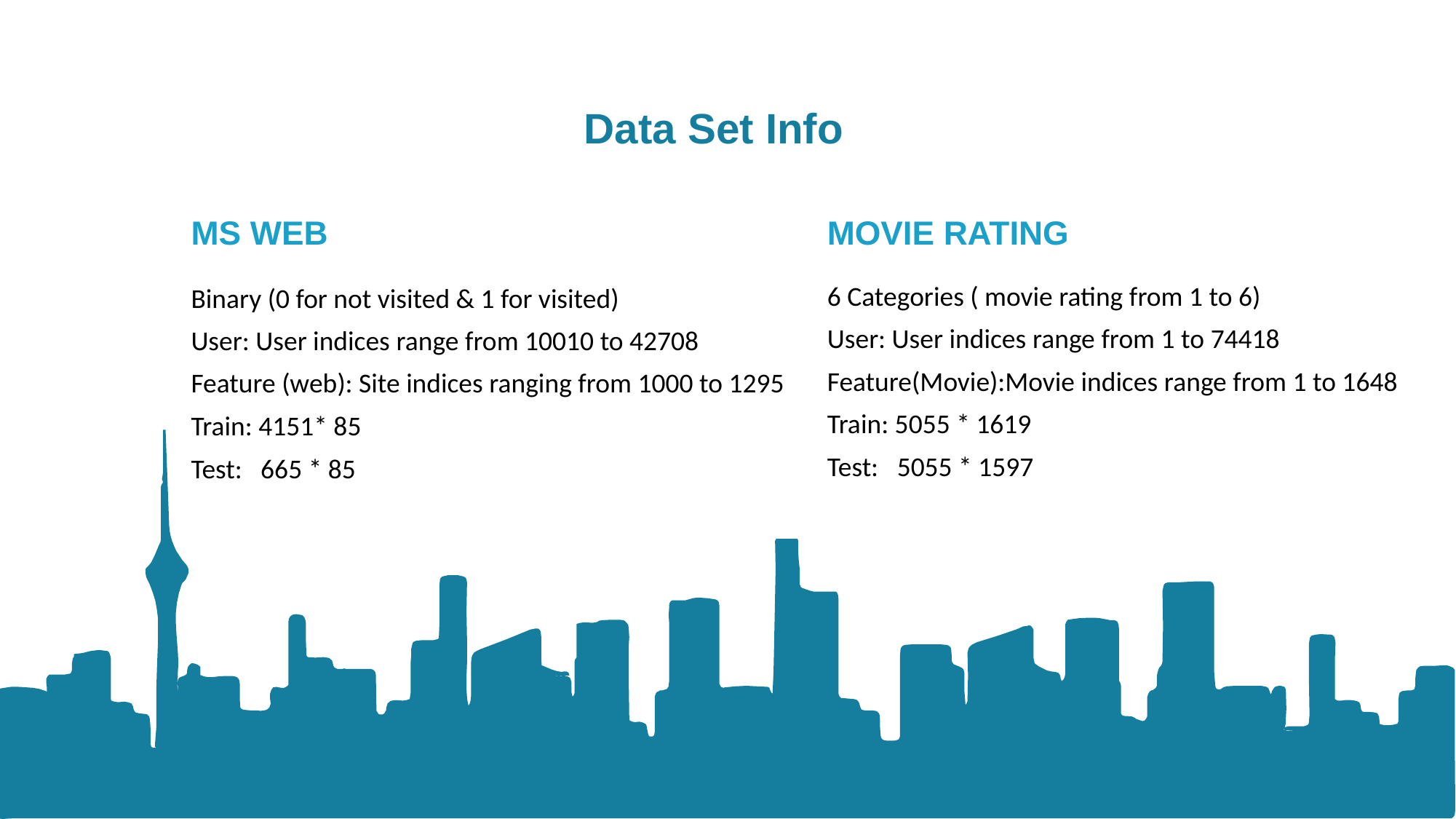

Data Set Info
MS WEB
MOVIE RATING
6 Categories ( movie rating from 1 to 6)
User: User indices range from 1 to 74418
Feature(Movie):Movie indices range from 1 to 1648
Train: 5055 * 1619
Test:   5055 * 1597
Binary (0 for not visited & 1 for visited)
User: User indices range from 10010 to 42708
Feature (web): Site indices ranging from 1000 to 1295
Train: 4151* 85
Test:   665 * 85